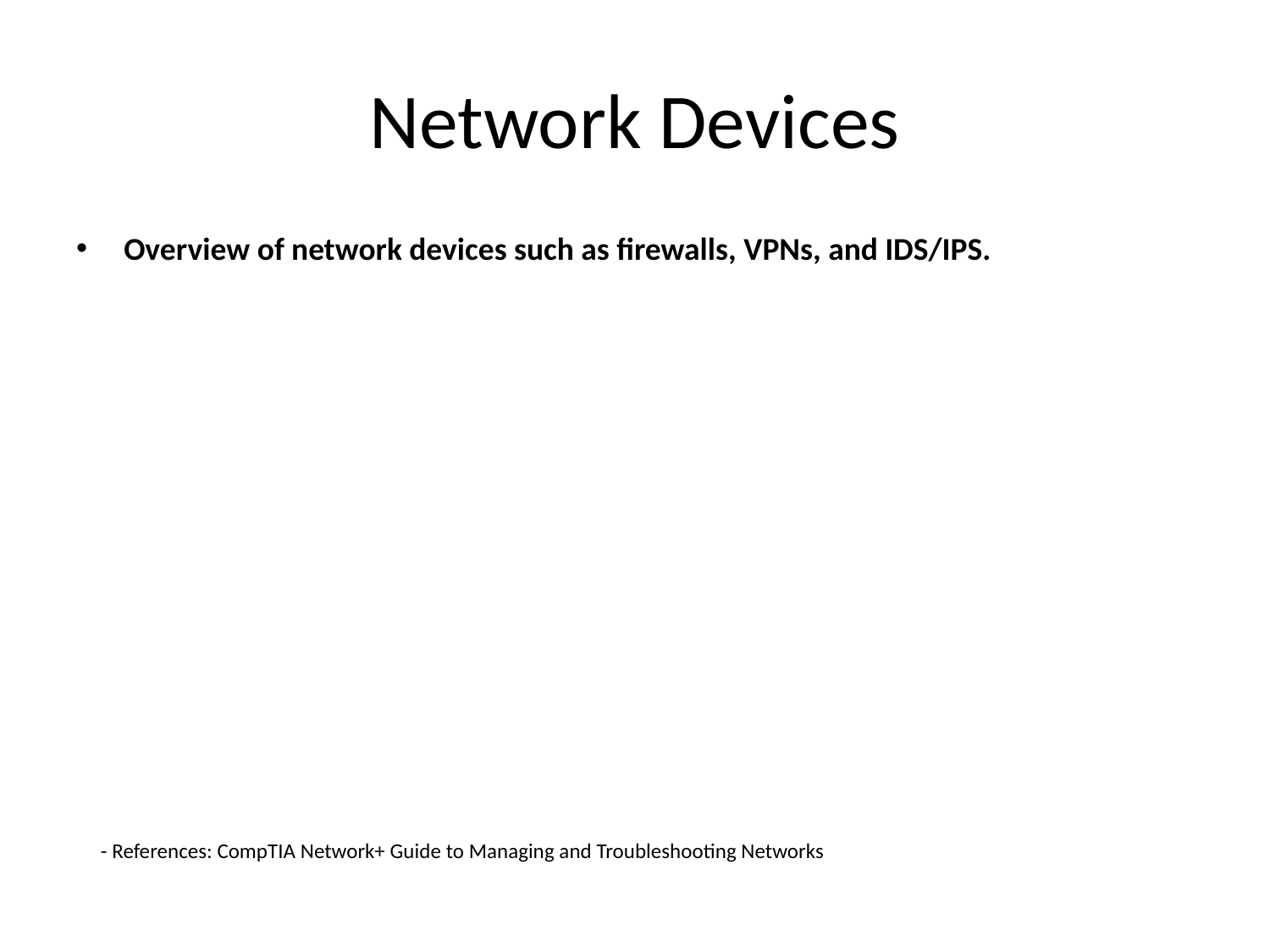

# Network Devices
Overview of network devices such as firewalls, VPNs, and IDS/IPS.

- References: CompTIA Network+ Guide to Managing and Troubleshooting Networks